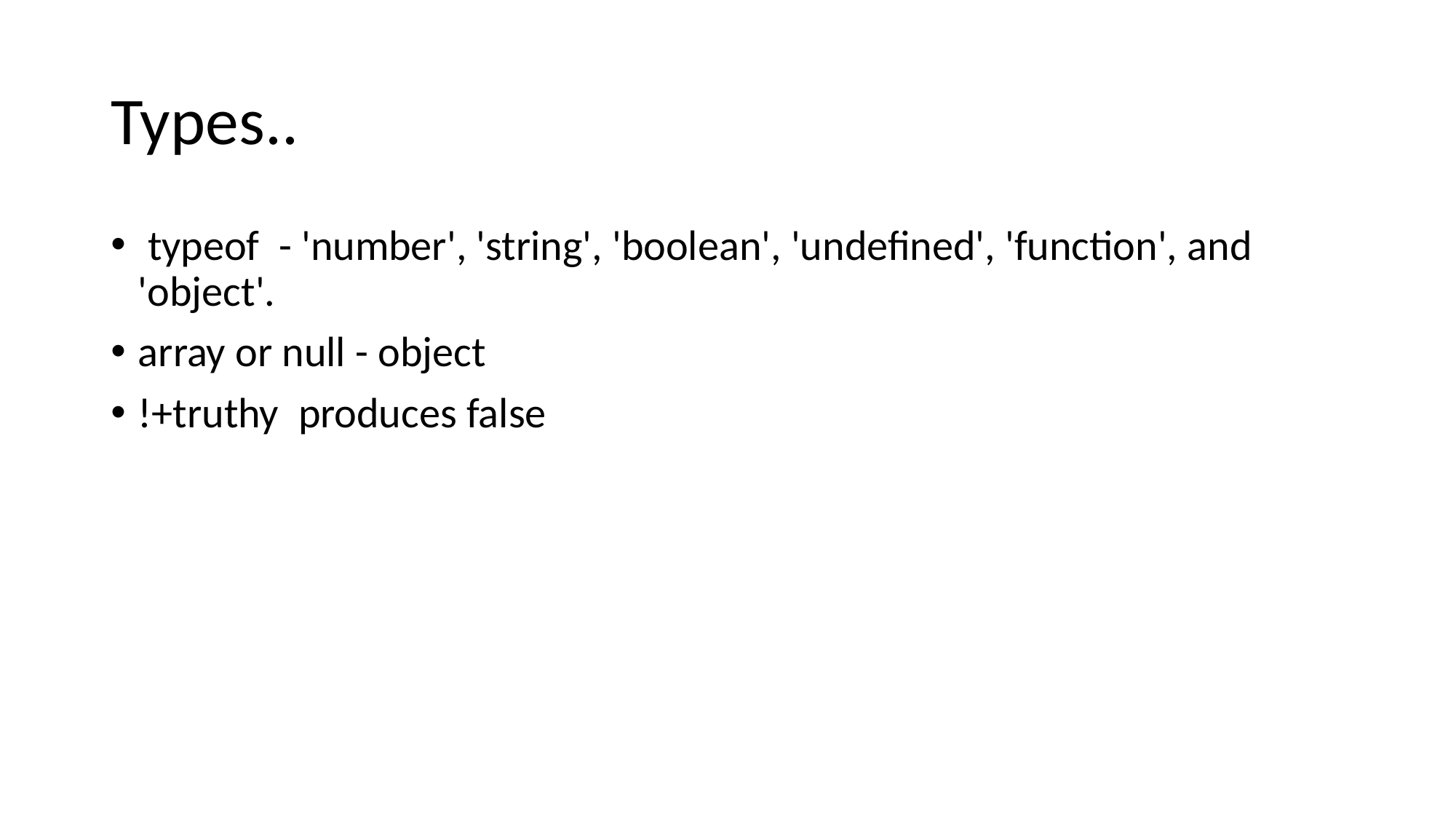

# Types..
 typeof  - 'number', 'string', 'boolean', 'undefined', 'function', and 'object'.
array or null - object
!+truthy  produces false